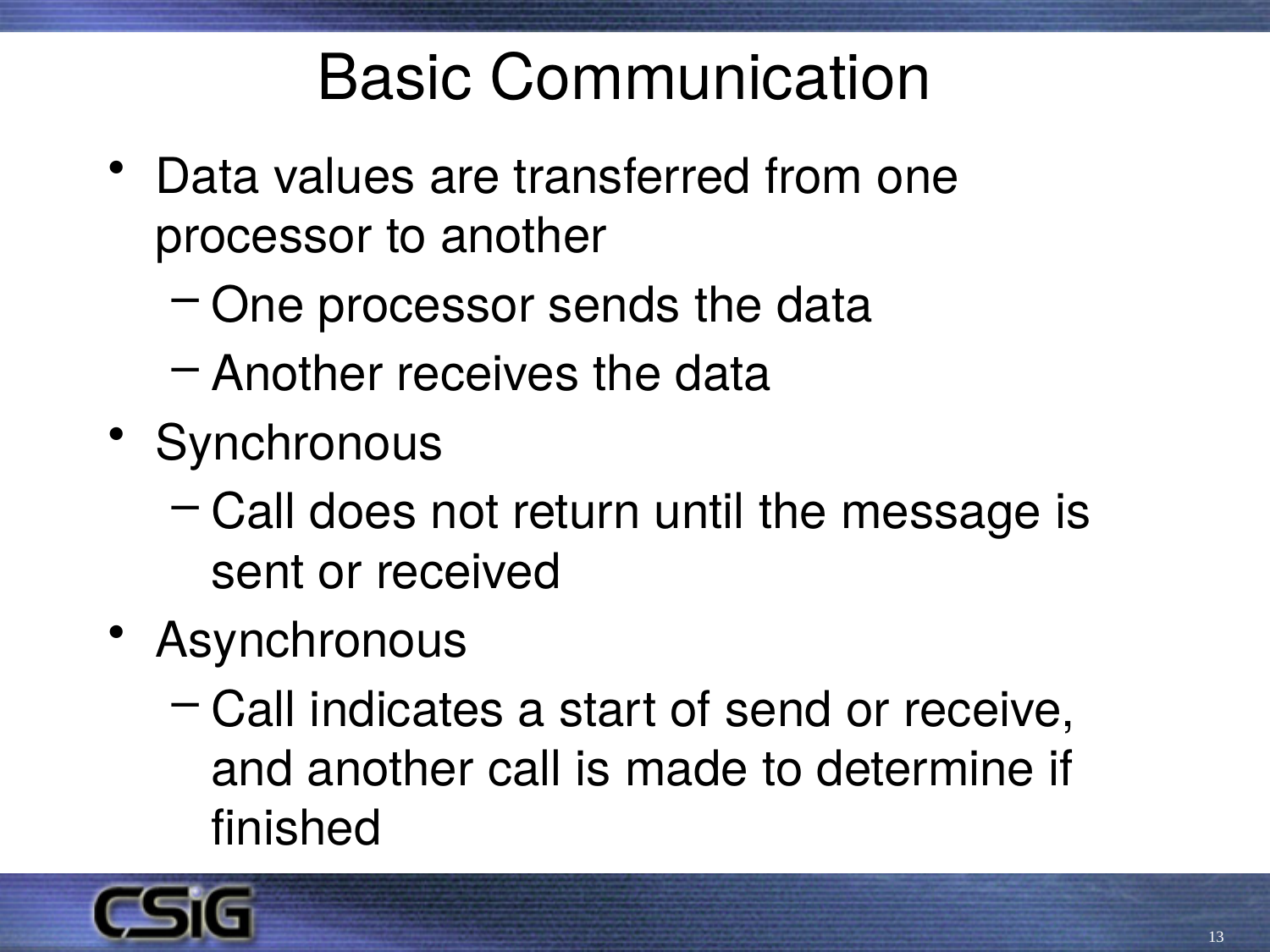

# Basic Communication
Data values are transferred from one processor to another
One processor sends the data
Another receives the data
Synchronous
Call does not return until the message is sent or received
Asynchronous
Call indicates a start of send or receive, and another call is made to determine if finished